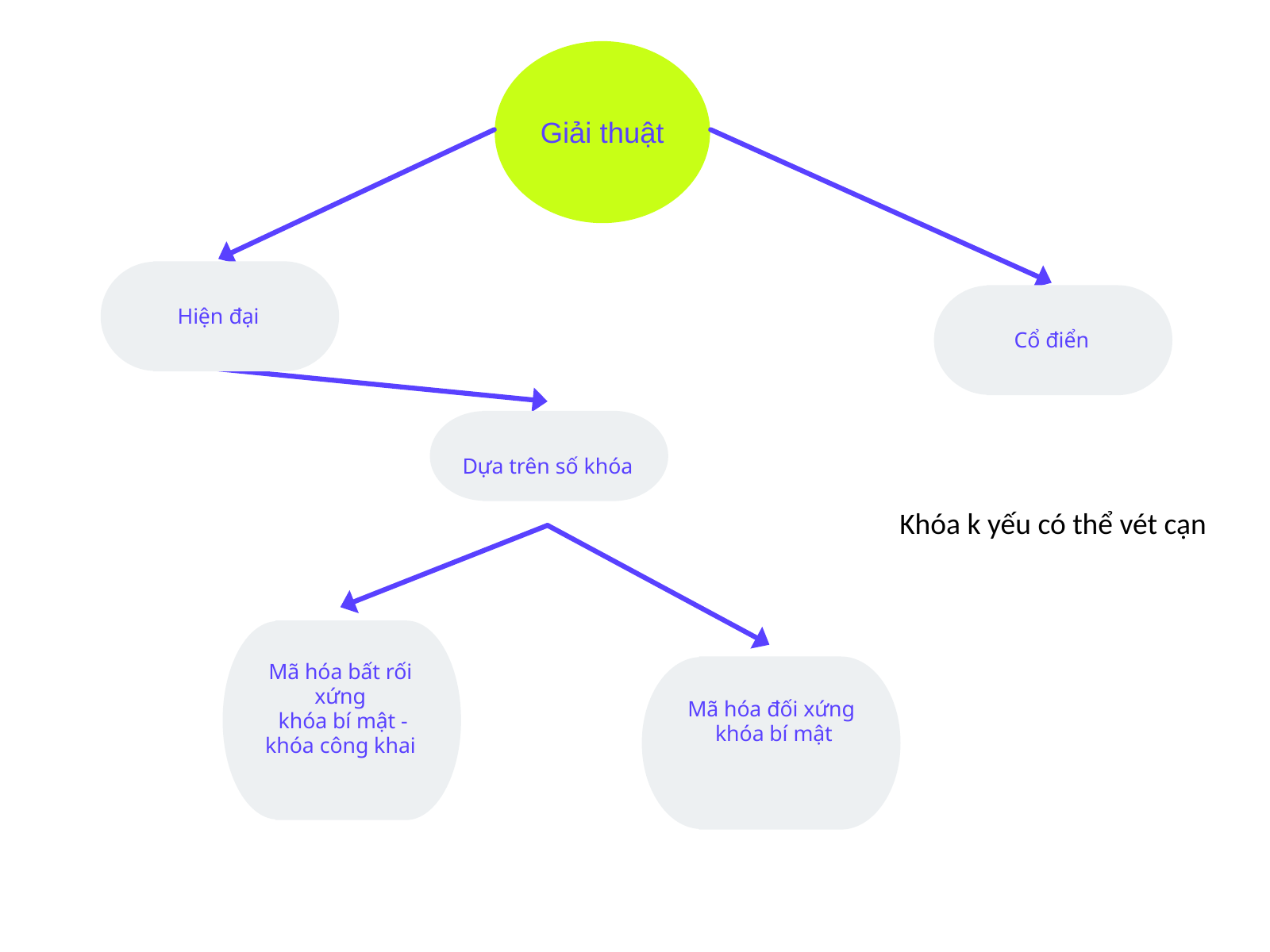

Giải thuật

Cổ điển
Hiện đại

Dựa trên số khóa
Khóa k yếu có thể vét cạn

Mã hóa bất rối xứng
 khóa bí mật - khóa công khai

Mã hóa đối xứng
khóa bí mật